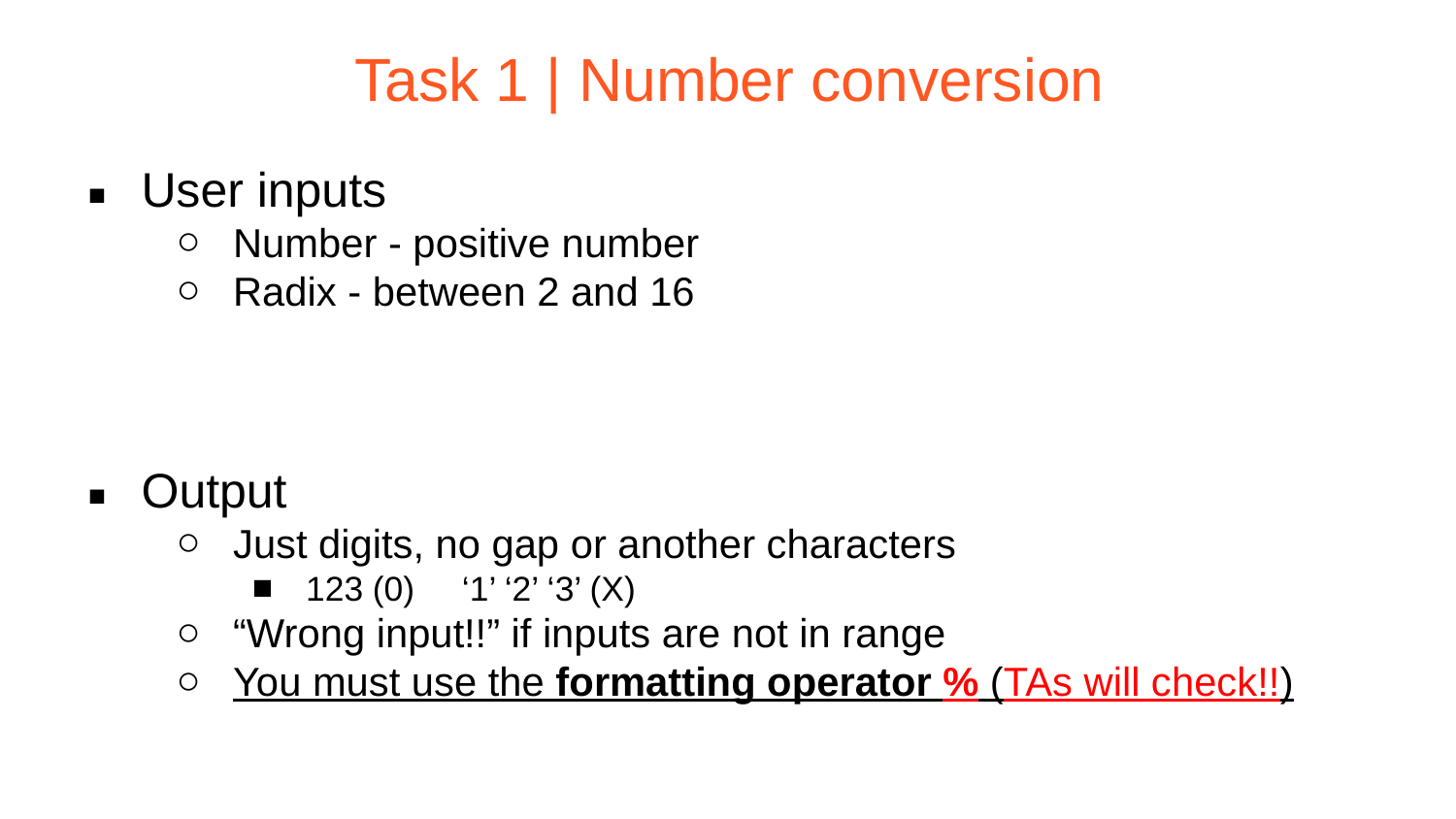

Task 1 | Number conversion
User inputs
Number - positive number
Radix - between 2 and 16

Output
Just digits, no gap or another characters
123 (0)     ‘1’ ‘2’ ‘3’ (X)
“Wrong input!!” if inputs are not in range
You must use the formatting operator % (TAs will check!!)